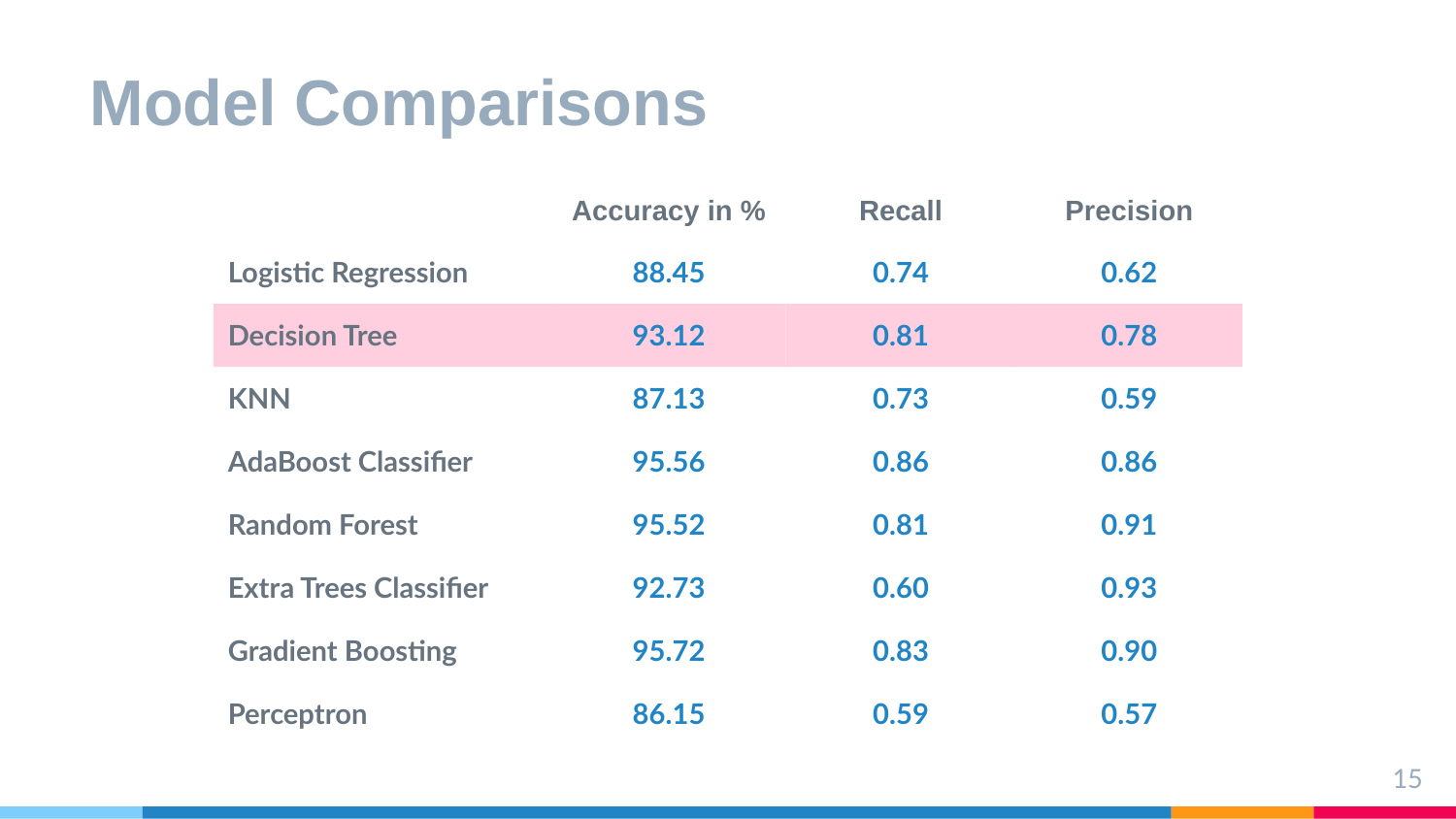

# Model Comparisons
|  | Accuracy in % | Recall | Precision |
| --- | --- | --- | --- |
| Logistic Regression | 88.45 | 0.74 | 0.62 |
| Decision Tree | 93.12 | 0.81 | 0.78 |
| KNN | 87.13 | 0.73 | 0.59 |
| AdaBoost Classifier | 95.56 | 0.86 | 0.86 |
| Random Forest | 95.52 | 0.81 | 0.91 |
| Extra Trees Classifier | 92.73 | 0.60 | 0.93 |
| Gradient Boosting | 95.72 | 0.83 | 0.90 |
| Perceptron | 86.15 | 0.59 | 0.57 |
15